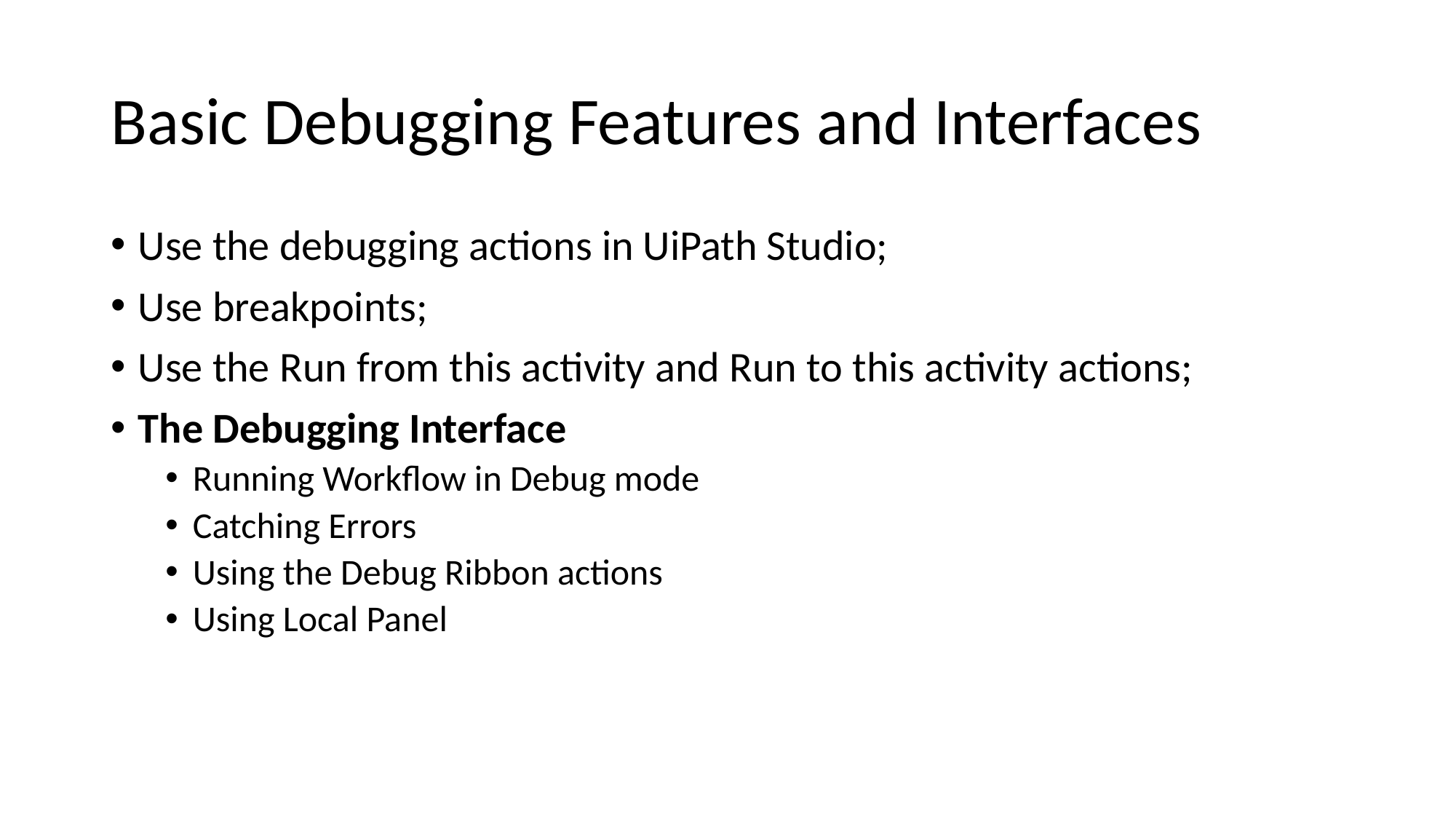

# Basic Debugging Features and Interfaces
Use the debugging actions in UiPath Studio;
Use breakpoints;
Use the Run from this activity and Run to this activity actions;
The Debugging Interface
Running Workflow in Debug mode
Catching Errors
Using the Debug Ribbon actions
Using Local Panel